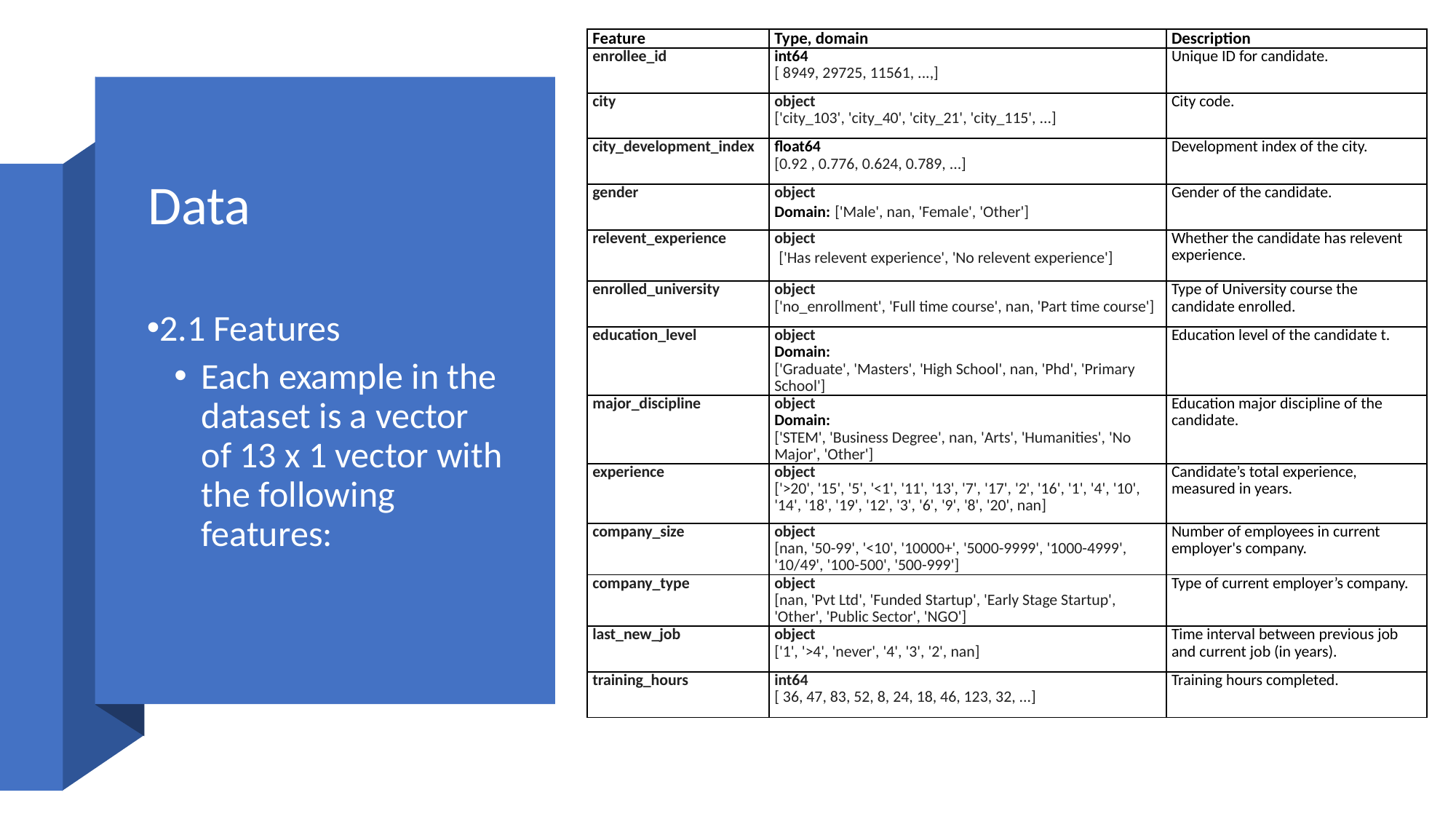

| Feature | Type, domain | Description |
| --- | --- | --- |
| enrollee\_id | int64 [ 8949, 29725, 11561, ...,] | Unique ID for candidate. |
| city | object ['city\_103', 'city\_40', 'city\_21', 'city\_115', ...] | City code. |
| city\_development\_index | float64 [0.92 , 0.776, 0.624, 0.789, ...] | Development index of the city. |
| gender | object Domain: ['Male', nan, 'Female', 'Other'] | Gender of the candidate. |
| relevent\_experience | object ['Has relevent experience', 'No relevent experience'] | Whether the candidate has relevent experience. |
| enrolled\_university | object ['no\_enrollment', 'Full time course', nan, 'Part time course'] | Type of University course the candidate enrolled. |
| education\_level | object Domain: ['Graduate', 'Masters', 'High School', nan, 'Phd', 'Primary School'] | Education level of the candidate t. |
| major\_discipline | object Domain: ['STEM', 'Business Degree', nan, 'Arts', 'Humanities', 'No Major', 'Other'] | Education major discipline of the candidate. |
| experience | object ['>20', '15', '5', '<1', '11', '13', '7', '17', '2', '16', '1', '4', '10', '14', '18', '19', '12', '3', '6', '9', '8', '20', nan] | Candidate’s total experience, measured in years. |
| company\_size | object [nan, '50-99', '<10', '10000+', '5000-9999', '1000-4999', '10/49', '100-500', '500-999'] | Number of employees in current employer's company. |
| company\_type | object [nan, 'Pvt Ltd', 'Funded Startup', 'Early Stage Startup', 'Other', 'Public Sector', 'NGO'] | Type of current employer’s company. |
| last\_new\_job | object ['1', '>4', 'never', '4', '3', '2', nan] | Time interval between previous job and current job (in years). |
| training\_hours | int64 [ 36, 47, 83, 52, 8, 24, 18, 46, 123, 32, ...] | Training hours completed. |

# Data

2.1 Features
Each example in the dataset is a vector of 13 x 1 vector with the following features: